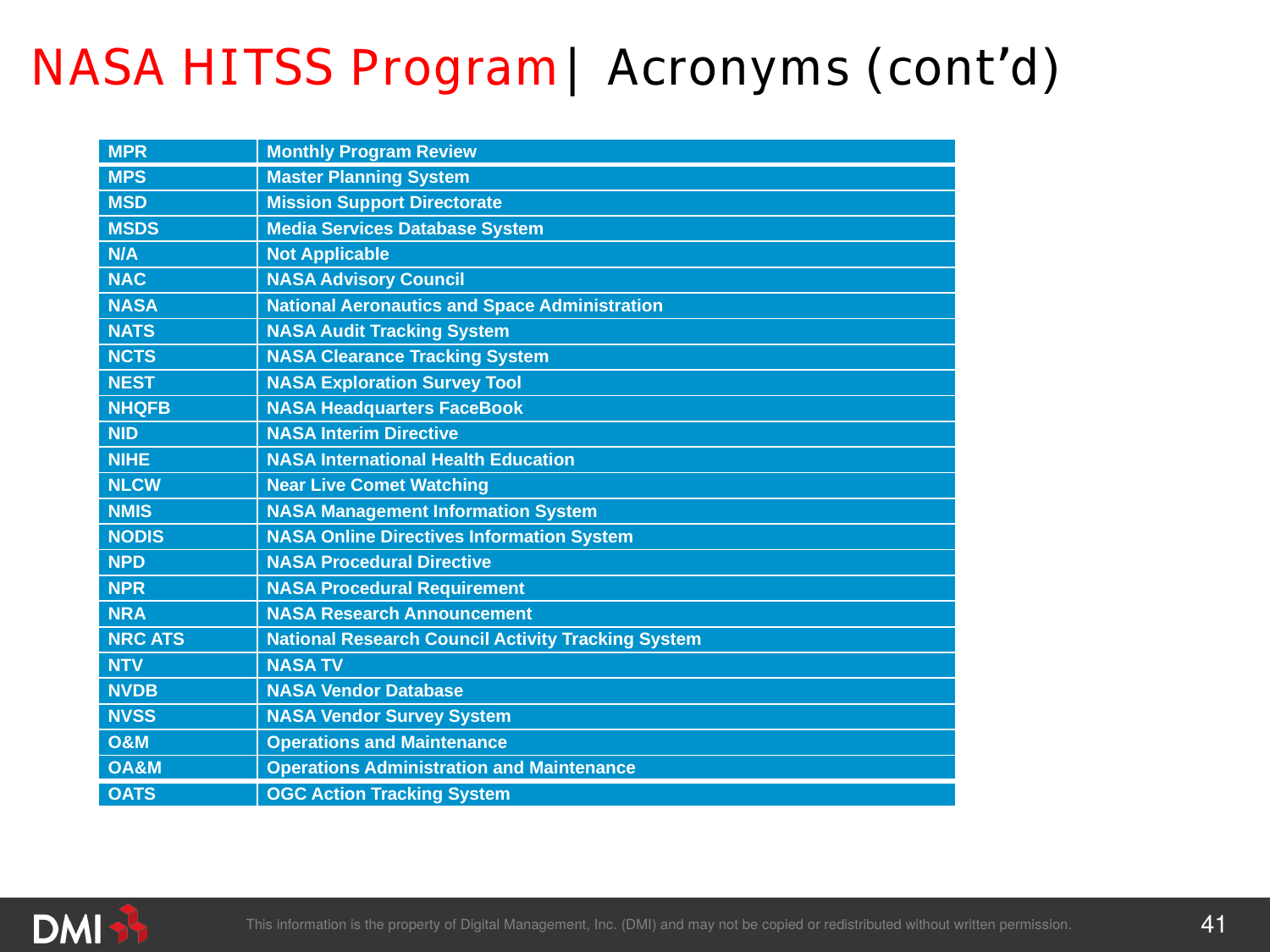

# NASA HITSS Program| Acronyms (cont’d)
| MPR | Monthly Program Review |
| --- | --- |
| MPS | Master Planning System |
| MSD | Mission Support Directorate |
| MSDS | Media Services Database System |
| N/A | Not Applicable |
| NAC | NASA Advisory Council |
| NASA | National Aeronautics and Space Administration |
| NATS | NASA Audit Tracking System |
| NCTS | NASA Clearance Tracking System |
| NEST | NASA Exploration Survey Tool |
| NHQFB | NASA Headquarters FaceBook |
| NID | NASA Interim Directive |
| NIHE | NASA International Health Education |
| NLCW | Near Live Comet Watching |
| NMIS | NASA Management Information System |
| NODIS | NASA Online Directives Information System |
| NPD | NASA Procedural Directive |
| NPR | NASA Procedural Requirement |
| NRA | NASA Research Announcement |
| NRC ATS | National Research Council Activity Tracking System |
| NTV | NASA TV |
| NVDB | NASA Vendor Database |
| NVSS | NASA Vendor Survey System |
| O&M | Operations and Maintenance |
| OA&M | Operations Administration and Maintenance |
| OATS | OGC Action Tracking System |